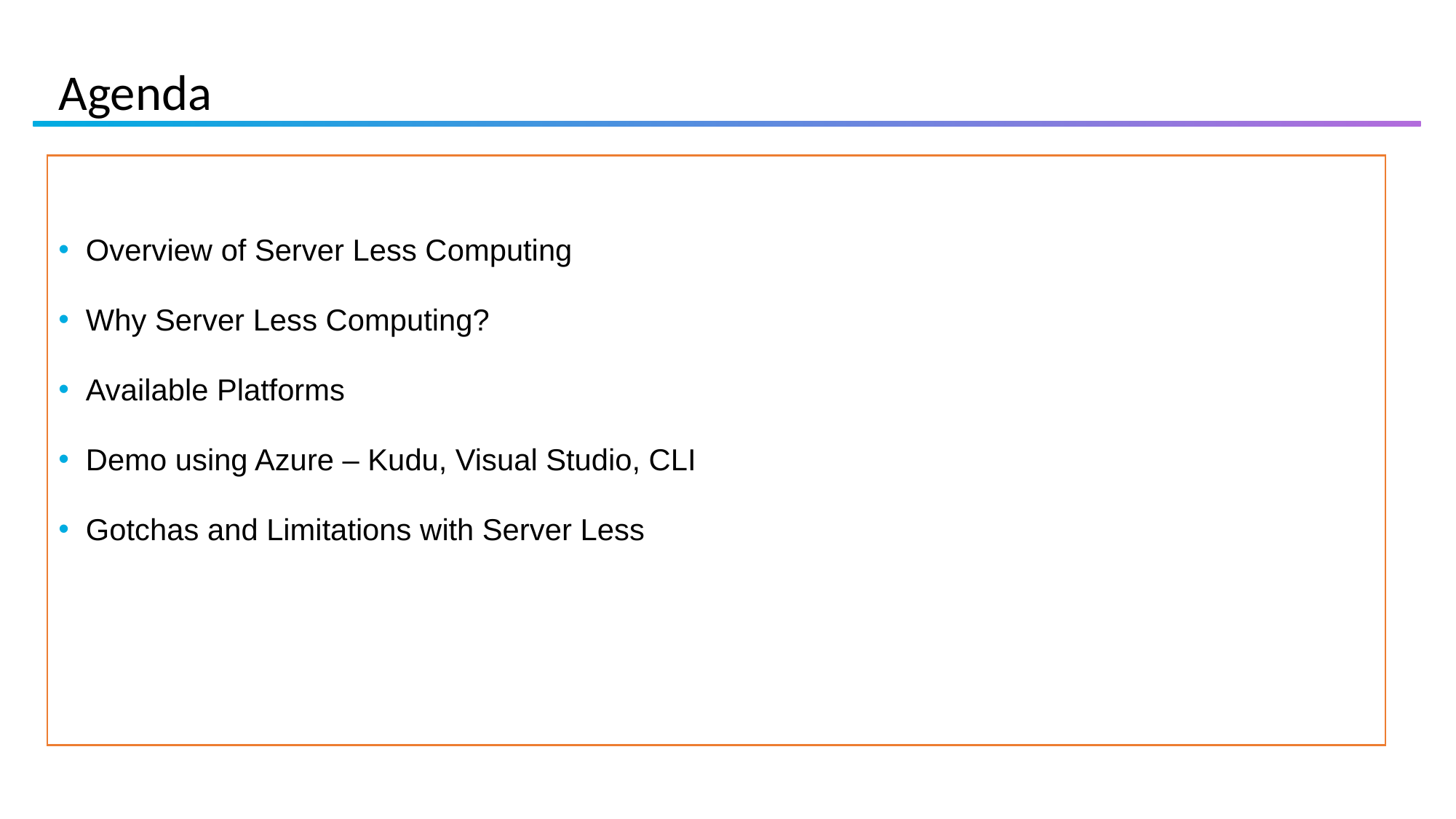

# Agenda

Overview of Server Less Computing
Why Server Less Computing?
Available Platforms
Demo using Azure – Kudu, Visual Studio, CLI
Gotchas and Limitations with Server Less